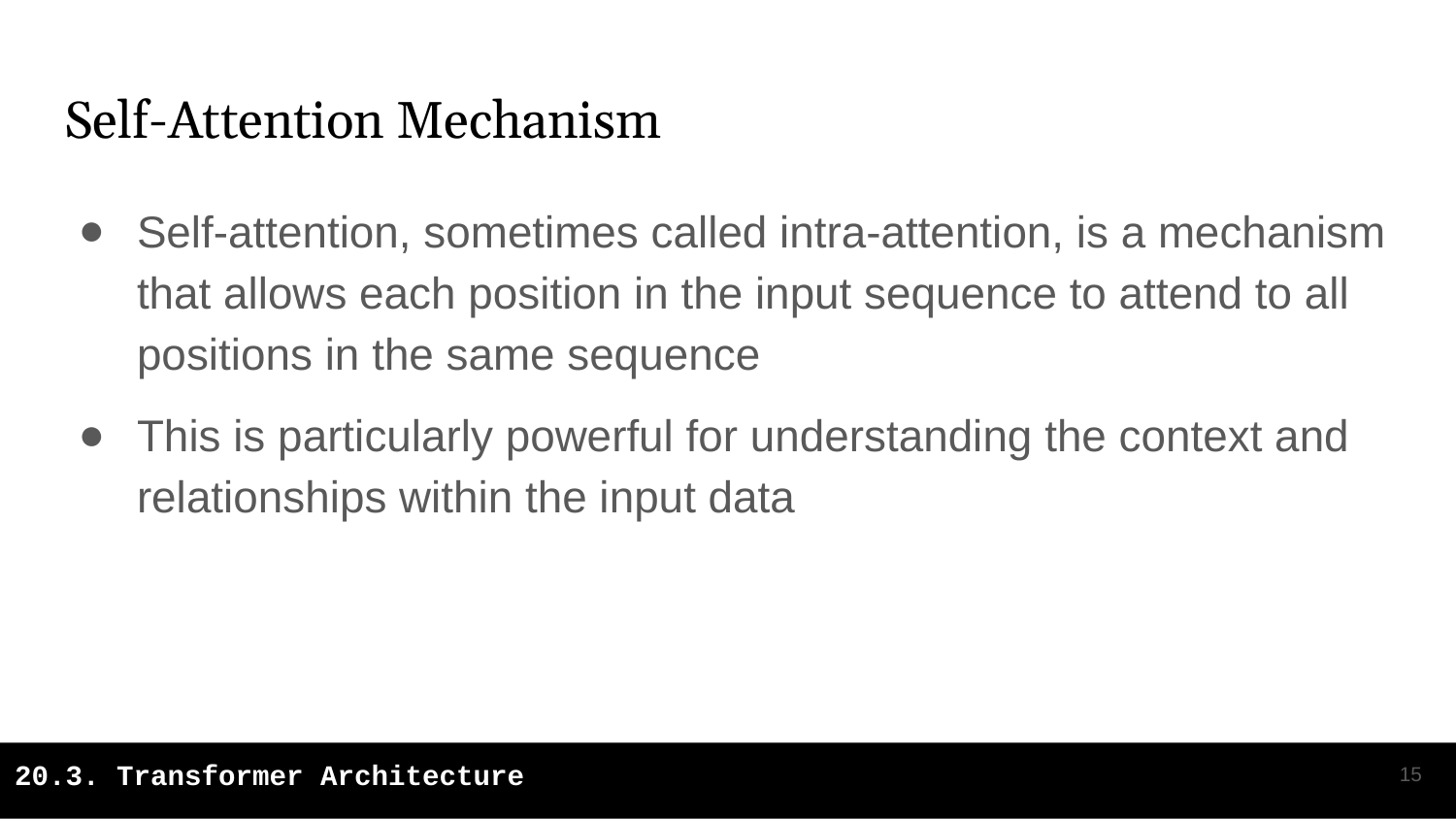

# Self-Attention Mechanism
Self-attention, sometimes called intra-attention, is a mechanism that allows each position in the input sequence to attend to all positions in the same sequence
This is particularly powerful for understanding the context and relationships within the input data
15
20.3. Transformer Architecture